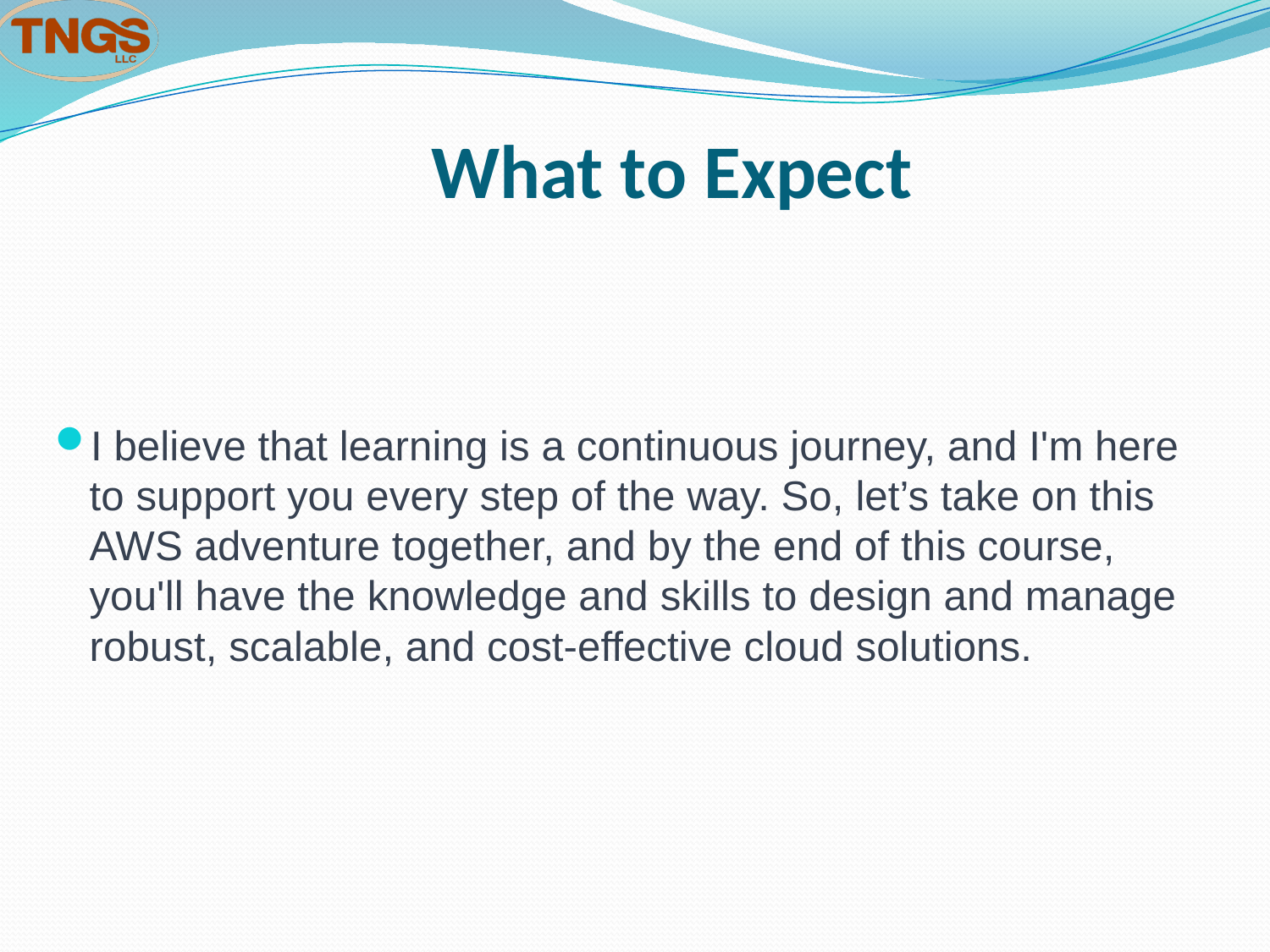

# What to Expect
I believe that learning is a continuous journey, and I'm here to support you every step of the way. So, let’s take on this AWS adventure together, and by the end of this course, you'll have the knowledge and skills to design and manage robust, scalable, and cost-effective cloud solutions.